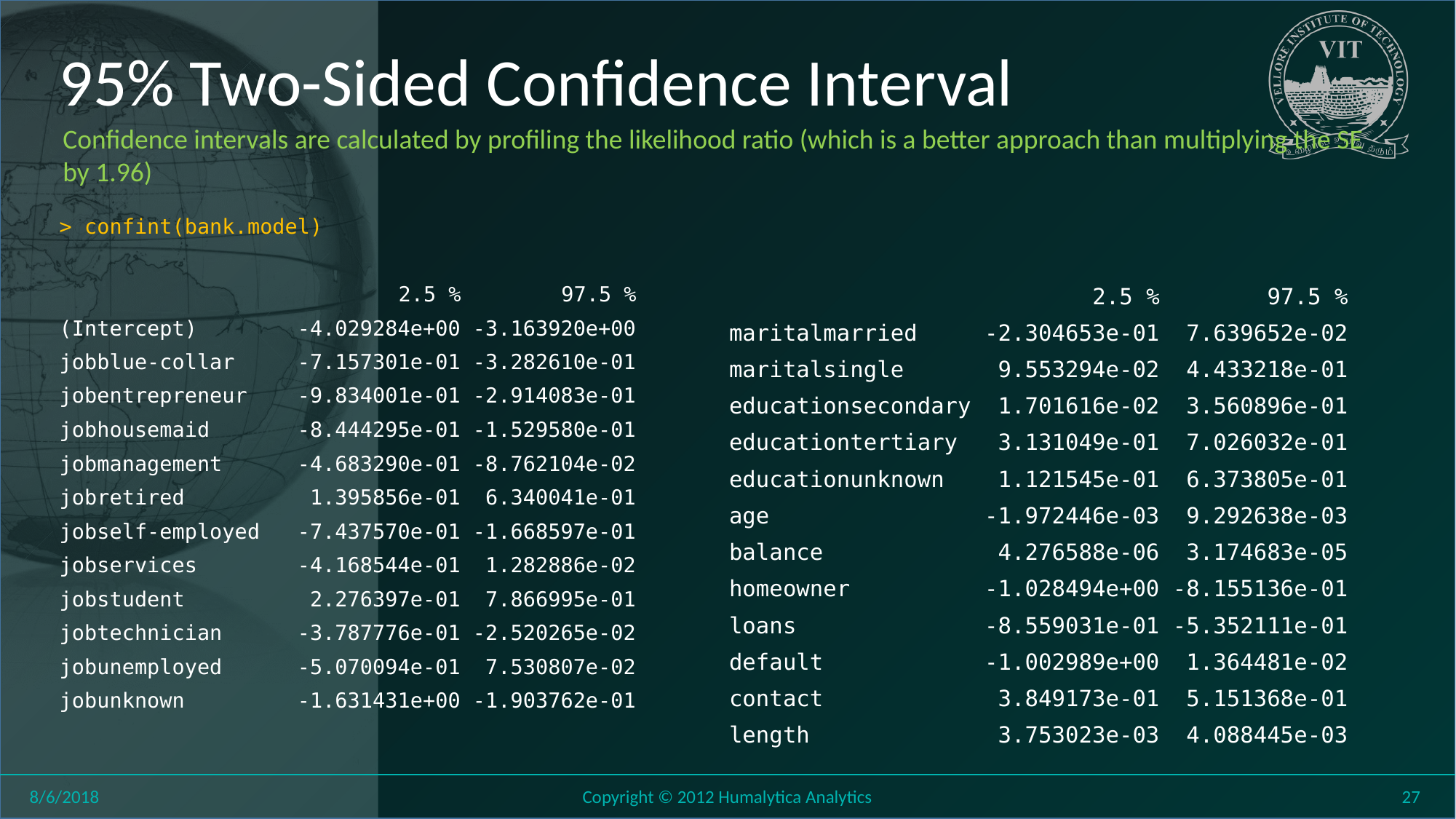

# 95% Two-Sided Confidence Interval
Confidence intervals are calculated by profiling the likelihood ratio (which is a better approach than multiplying the SE by 1.96)
> confint(bank.model)

                           2.5 %        97.5 %
(Intercept)        -4.029284e+00 -3.163920e+00
jobblue-collar     -7.157301e-01 -3.282610e-01
jobentrepreneur    -9.834001e-01 -2.914083e-01
jobhousemaid       -8.444295e-01 -1.529580e-01
jobmanagement      -4.683290e-01 -8.762104e-02
jobretired          1.395856e-01  6.340041e-01
jobself-employed   -7.437570e-01 -1.668597e-01
jobservices        -4.168544e-01  1.282886e-02
jobstudent          2.276397e-01  7.866995e-01
jobtechnician      -3.787776e-01 -2.520265e-02
jobunemployed      -5.070094e-01  7.530807e-02
jobunknown         -1.631431e+00 -1.903762e-01

                           2.5 %        97.5 %
maritalmarried     -2.304653e-01  7.639652e-02
maritalsingle       9.553294e-02  4.433218e-01
educationsecondary  1.701616e-02  3.560896e-01
educationtertiary   3.131049e-01  7.026032e-01
educationunknown    1.121545e-01  6.373805e-01
age                -1.972446e-03  9.292638e-03
balance             4.276588e-06  3.174683e-05
homeowner          -1.028494e+00 -8.155136e-01
loans              -8.559031e-01 -5.352111e-01
default            -1.002989e+00  1.364481e-02
contact             3.849173e-01  5.151368e-01
length              3.753023e-03  4.088445e-03
8/6/2018
Copyright © 2012 Humalytica Analytics
27